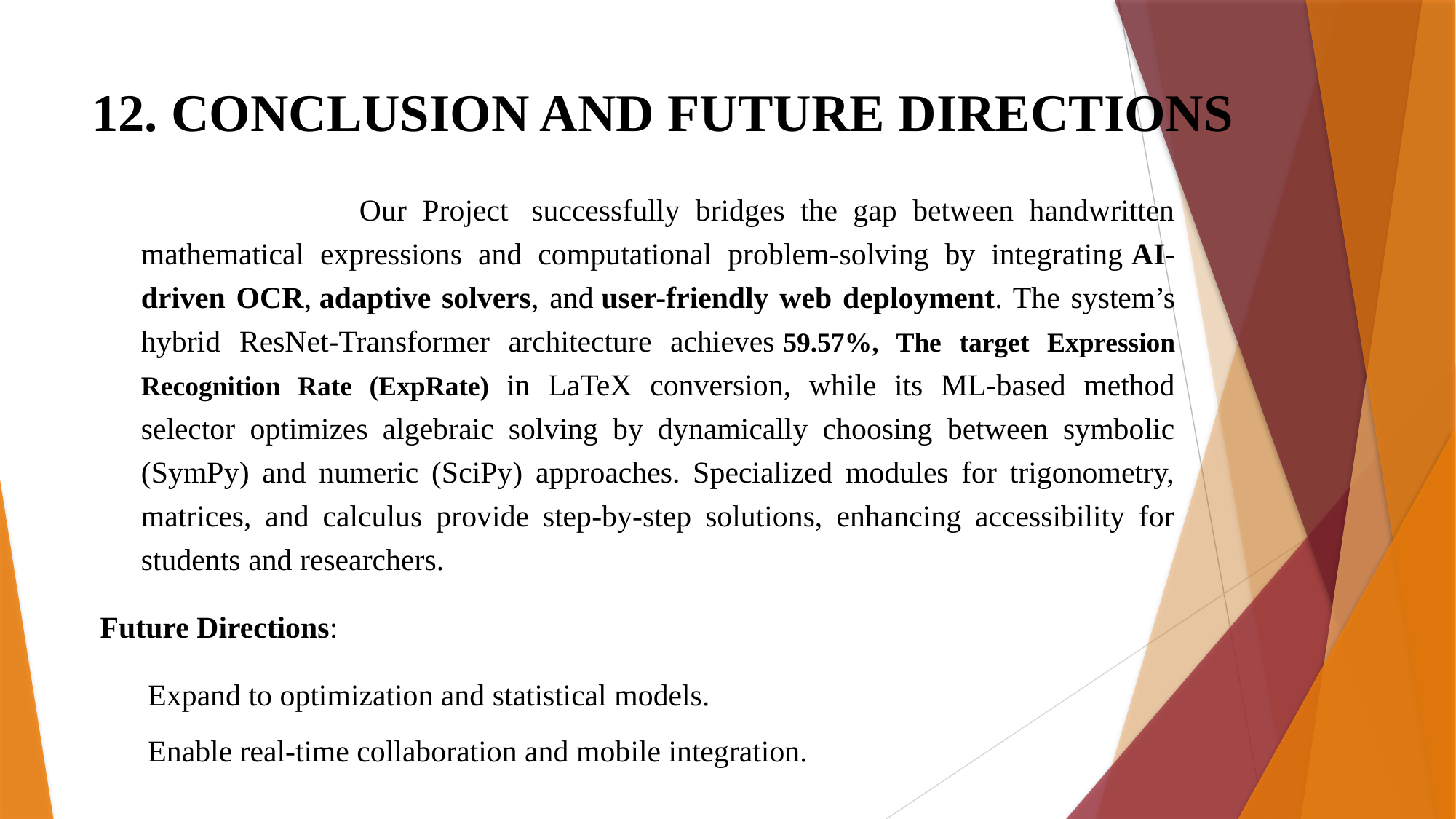

# 12. CONCLUSION AND FUTURE DIRECTIONS
			Our Project  successfully bridges the gap between handwritten mathematical expressions and computational problem-solving by integrating AI-driven OCR, adaptive solvers, and user-friendly web deployment. The system’s hybrid ResNet-Transformer architecture achieves 59.57%, The target Expression Recognition Rate (ExpRate) in LaTeX conversion, while its ML-based method selector optimizes algebraic solving by dynamically choosing between symbolic (SymPy) and numeric (SciPy) approaches. Specialized modules for trigonometry, matrices, and calculus provide step-by-step solutions, enhancing accessibility for students and researchers.
Future Directions:
Expand to optimization and statistical models.
Enable real-time collaboration and mobile integration.